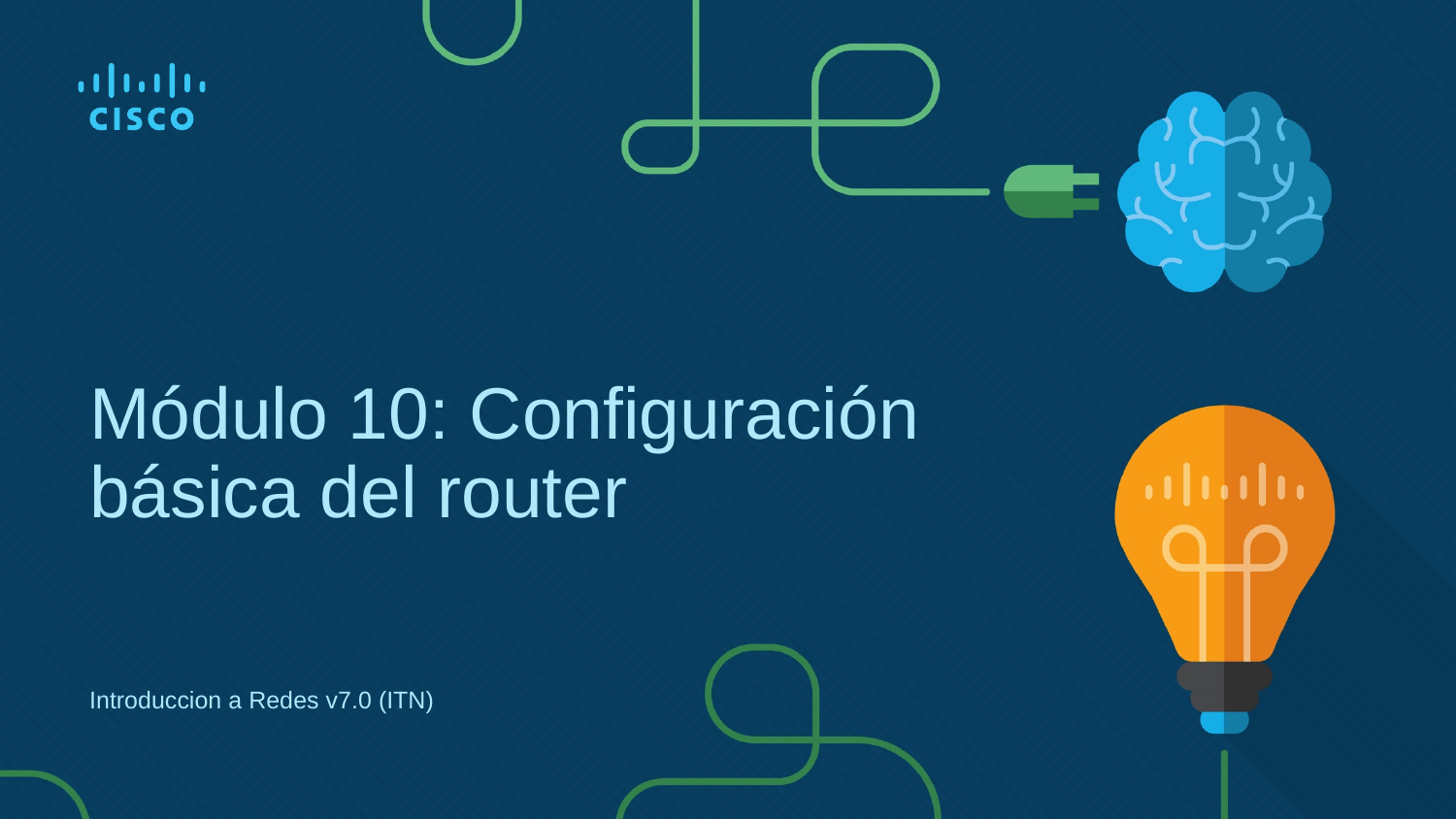

# Módulo 10: Configuración básica del router
Introduccion a Redes v7.0 (ITN)